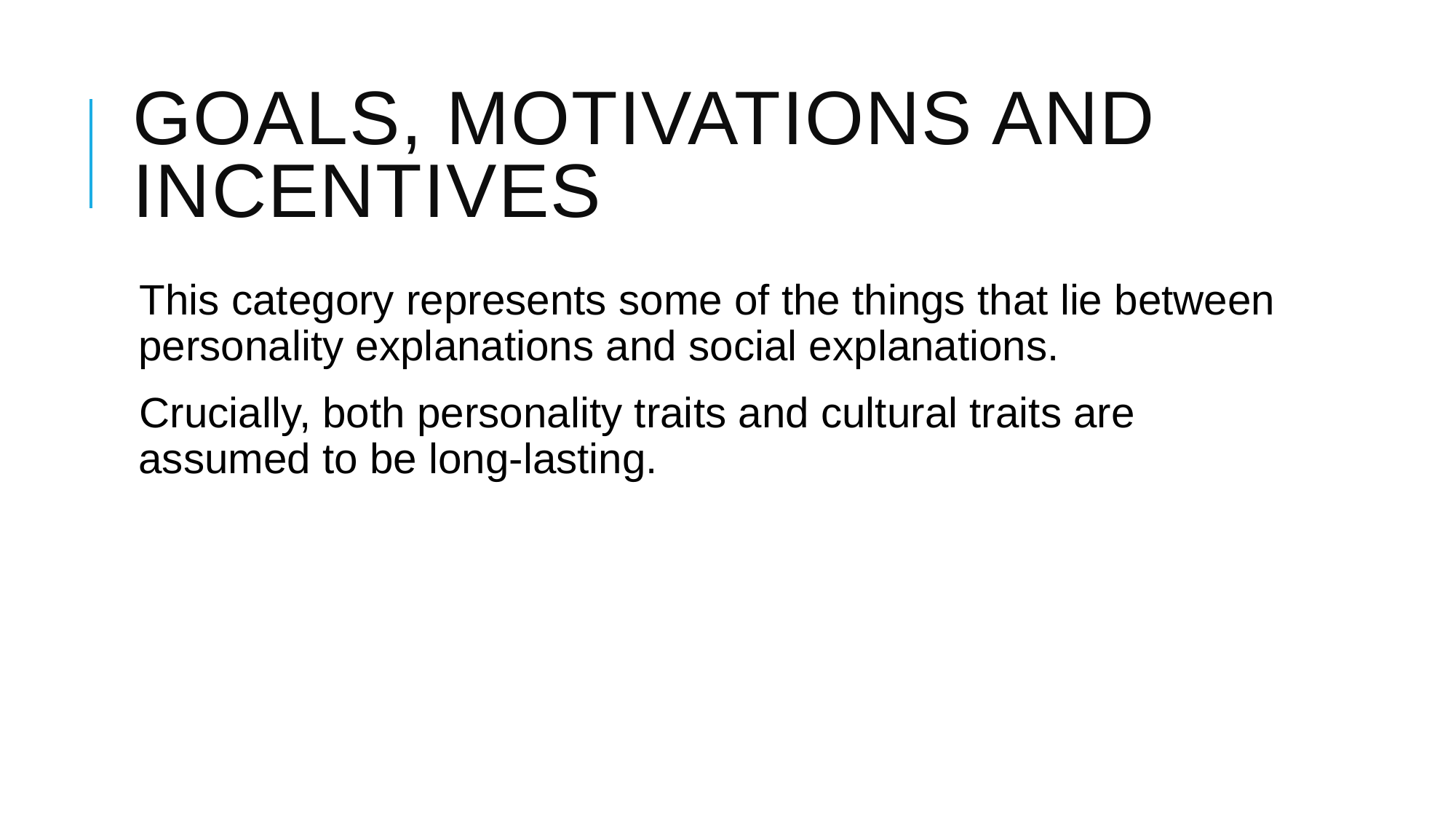

# Goals, Motivations and Incentives
This category represents some of the things that lie between personality explanations and social explanations.
Crucially, both personality traits and cultural traits are assumed to be long-lasting.